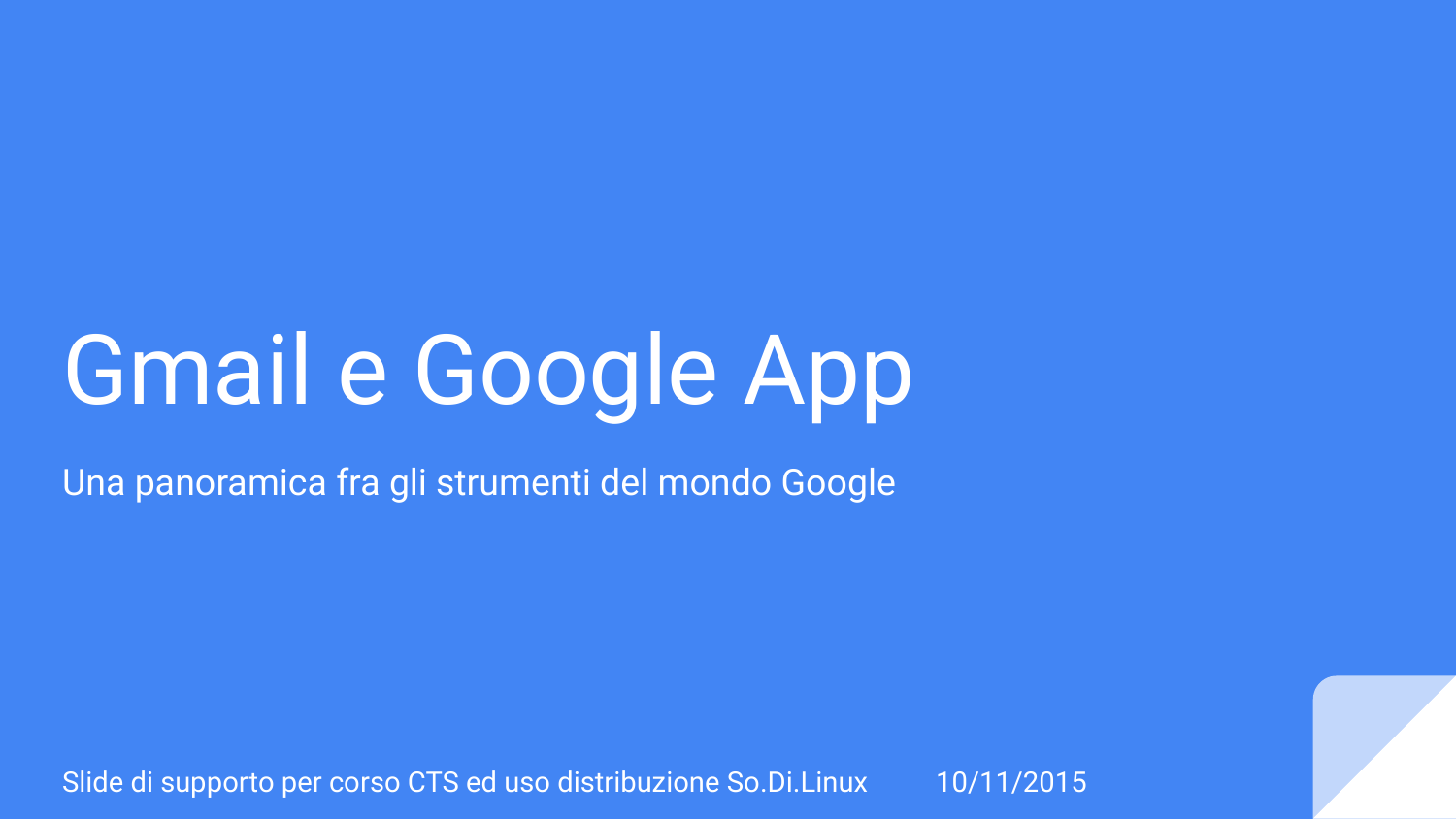

# Gmail e Google App
Una panoramica fra gli strumenti del mondo Google

Slide di supporto per corso CTS ed uso distribuzione So.Di.Linux	10/11/2015